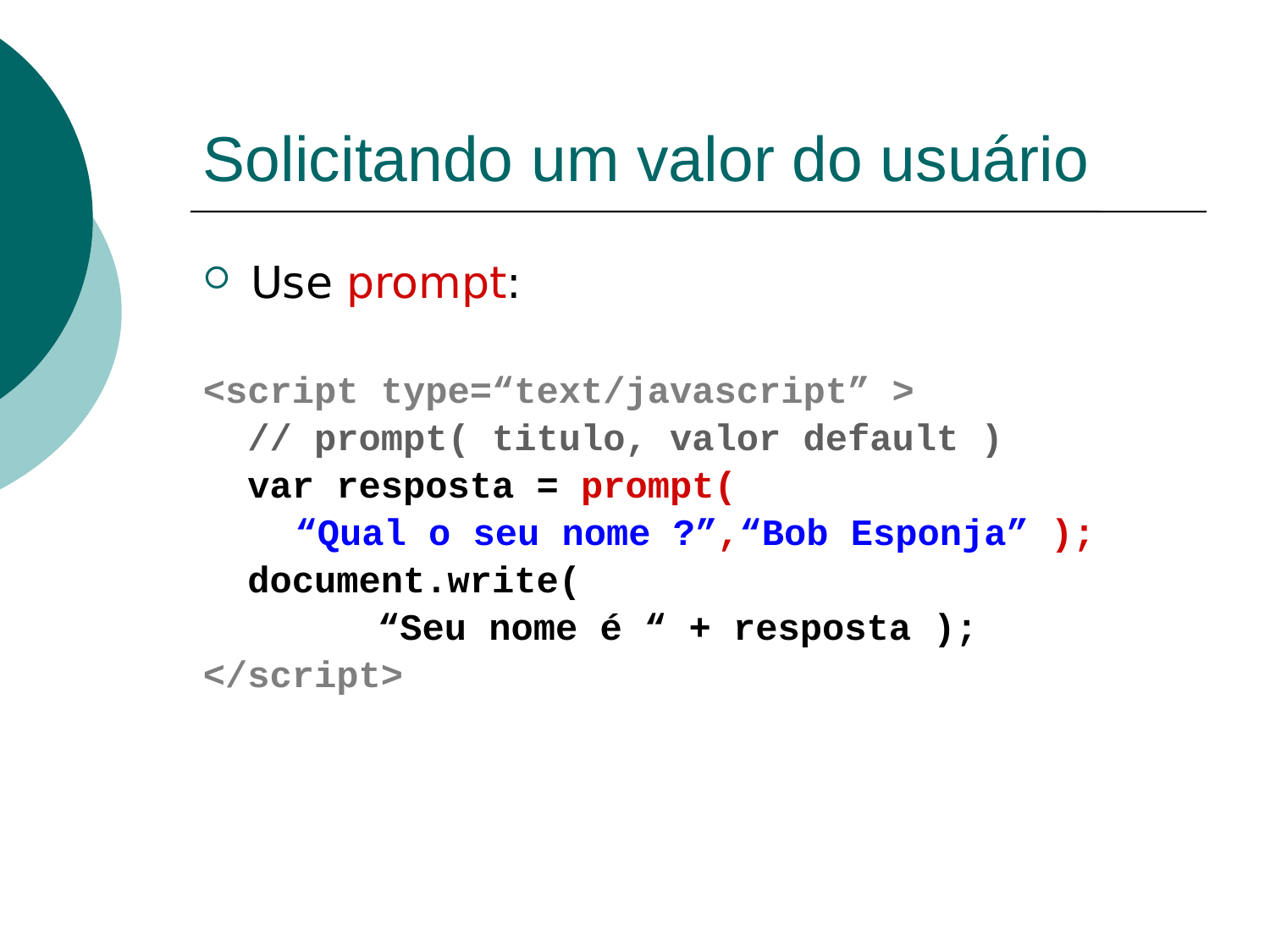

# Solicitando um valor do usuário
Use prompt:

<script type=“text/javascript” >
  // prompt( titulo, valor default )
  var resposta = prompt(
	  “Qual o seu nome ?”,“Bob Esponja” );
  document.write(
		“Seu nome é “ + resposta );
</script>